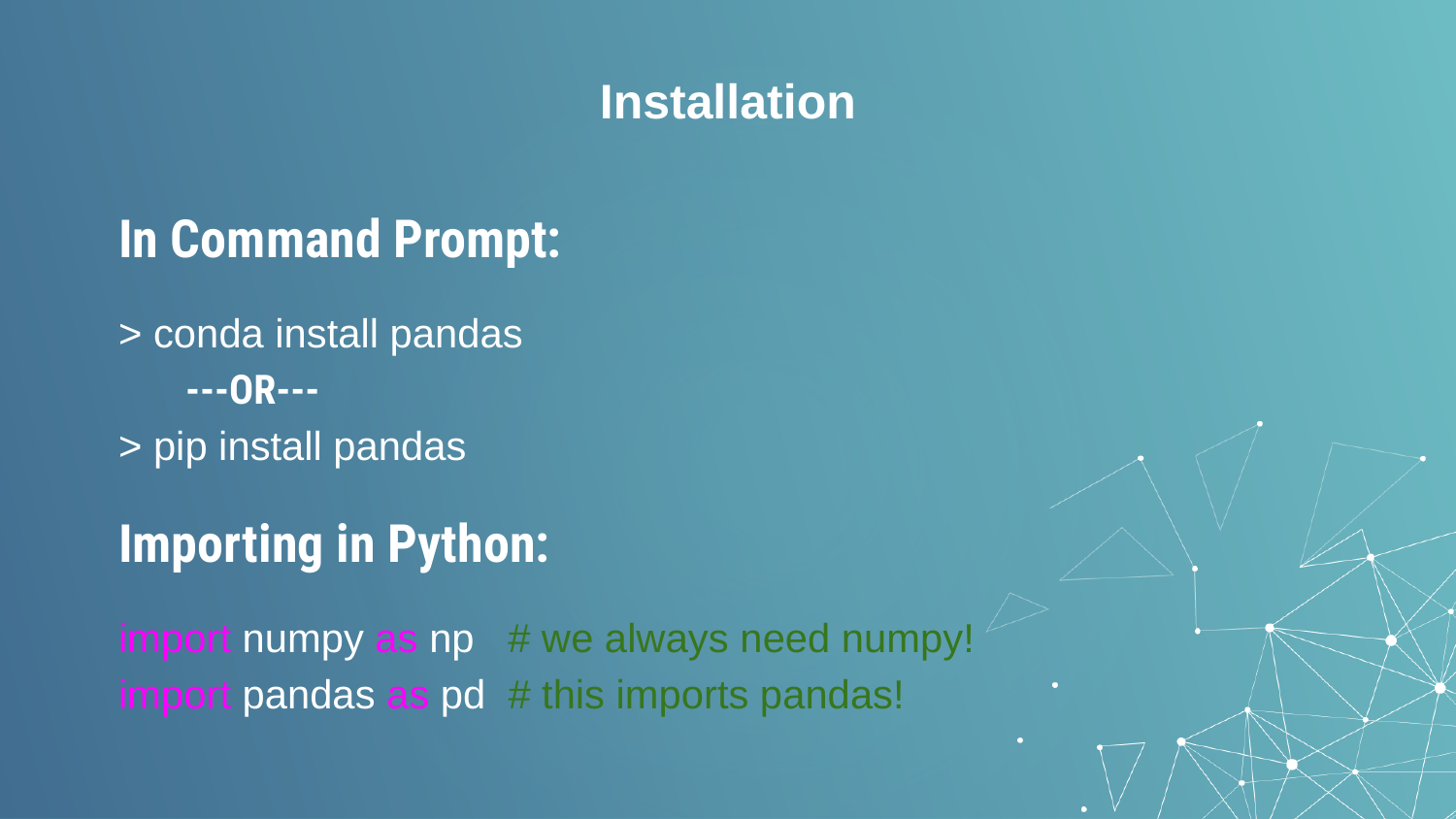

# Installation
In Command Prompt:
> conda install pandas
      ---OR---
> pip install pandas
Importing in Python:
import numpy as np   # we always need numpy!
import pandas as pd  # this imports pandas!